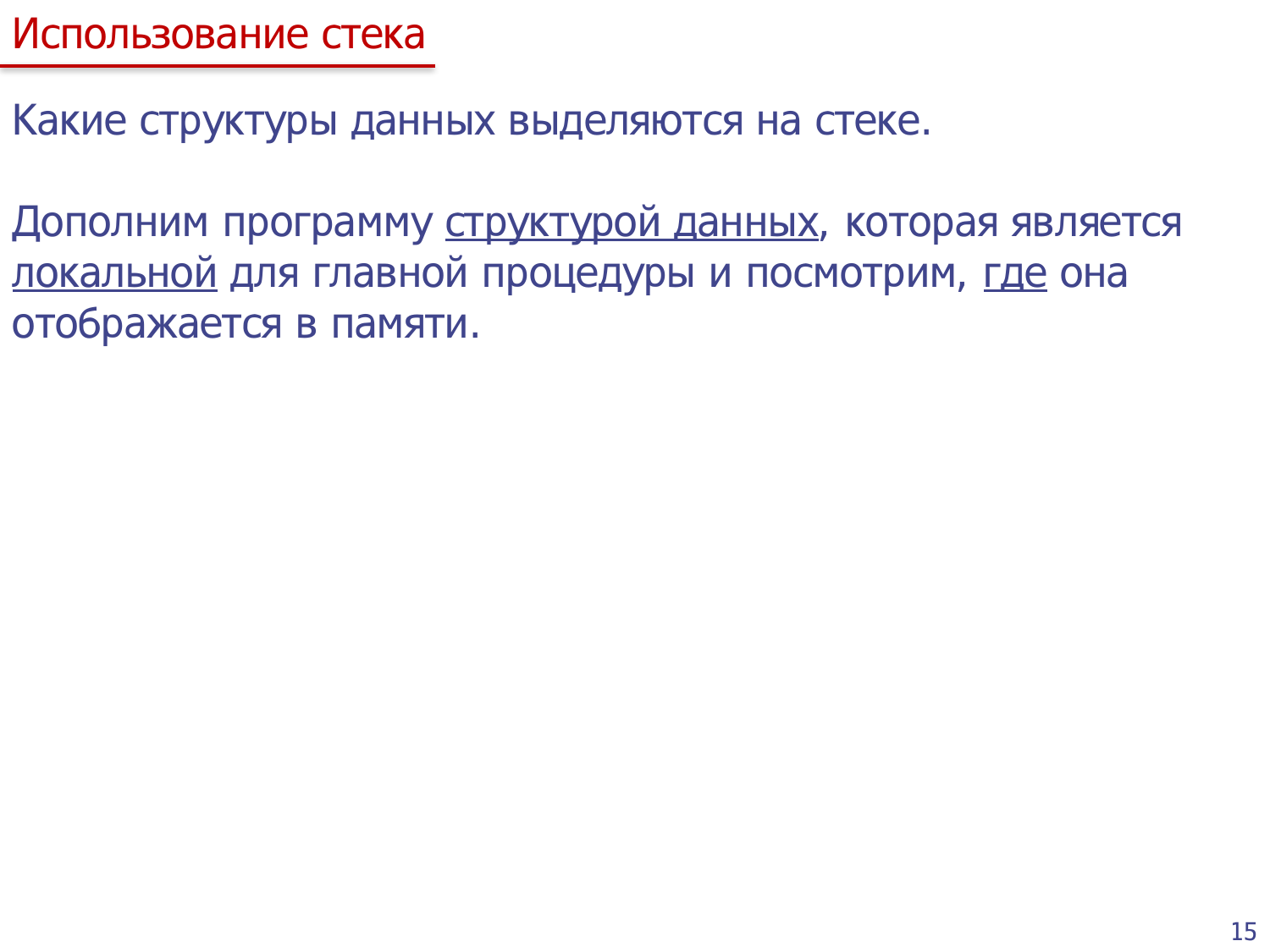

Использование стека
Какие структуры данных выделяются на стеке.

Дополним программу структурой данных, которая является локальной для главной процедуры и посмотрим, где она отображается в памяти.
15